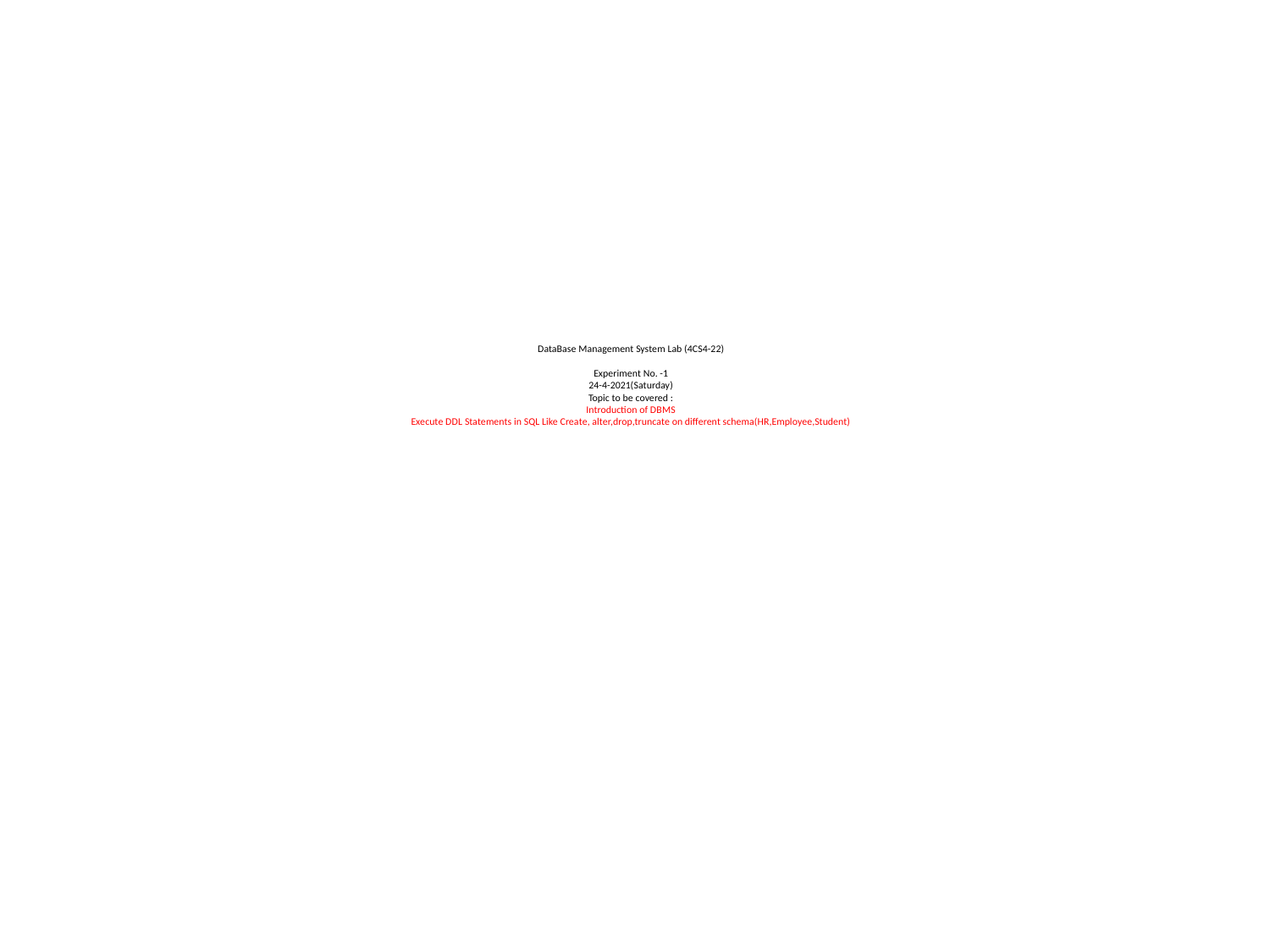

# DataBase Management System Lab (4CS4-22) Experiment No. -1 24-4-2021(Saturday) Topic to be covered : Introduction of DBMS Execute DDL Statements in SQL Like Create, alter,drop,truncate on different schema(HR,Employee,Student)